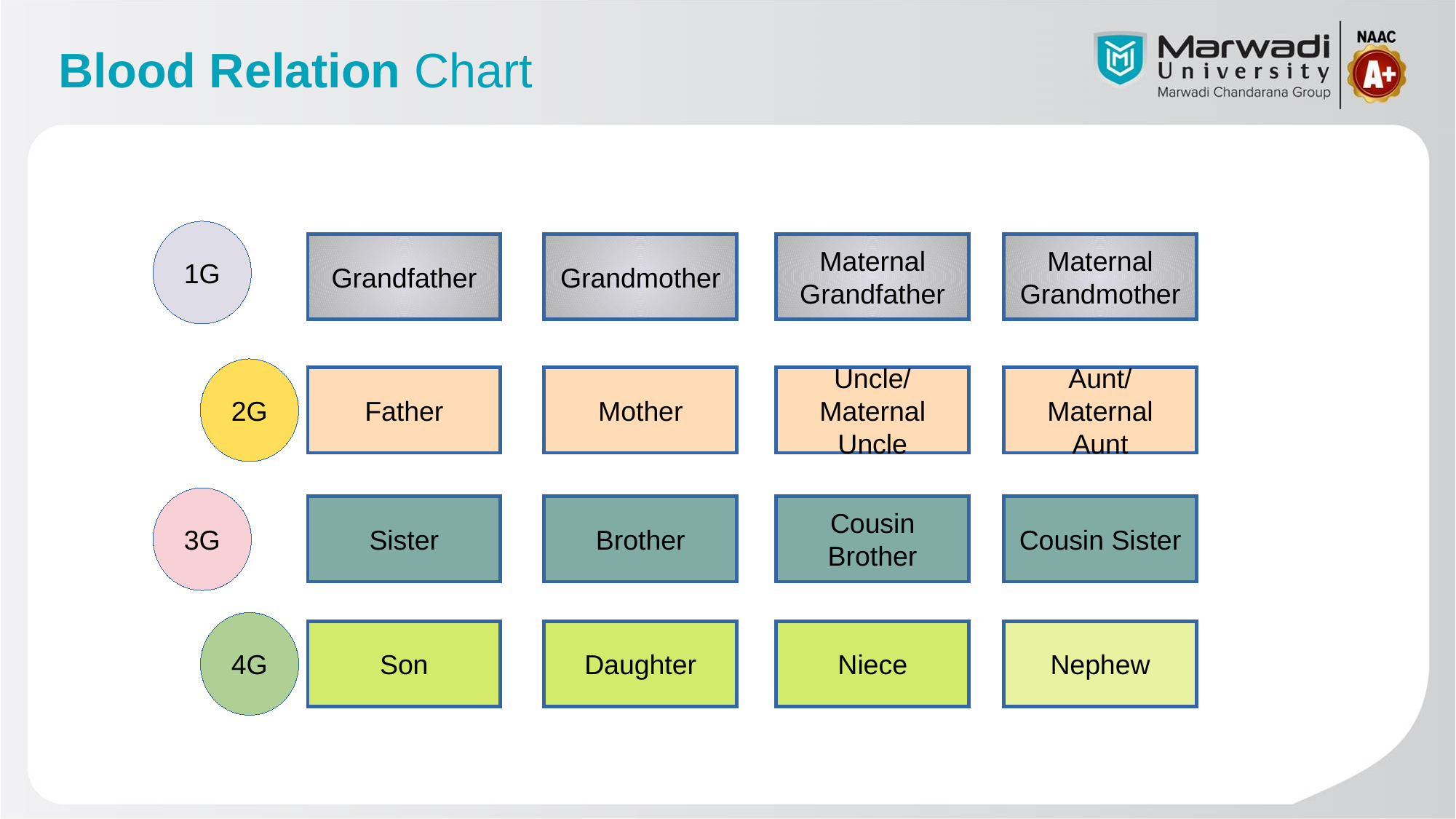

# Blood Relation Chart
1G
Grandfather
Grandmother
Maternal Grandfather
Maternal Grandmother
2G
Father
Mother
Uncle/Maternal Uncle
Aunt/Maternal Aunt
3G
Sister
Brother
Cousin Brother
Cousin Sister
4G
Son
Daughter
Niece
Nephew